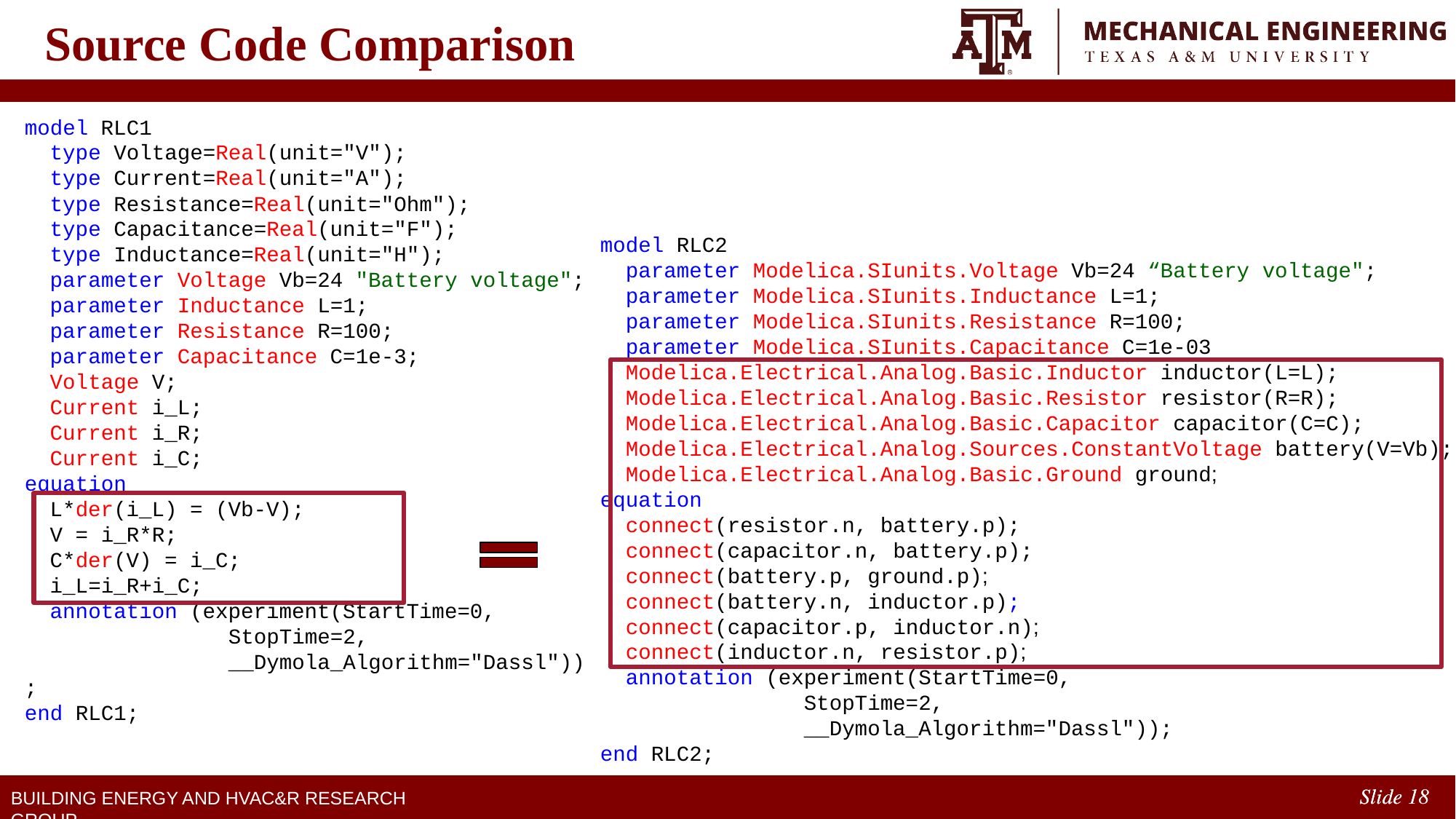

# Source Code Comparison
model RLC1
  type Voltage=Real(unit="V");
  type Current=Real(unit="A");
  type Resistance=Real(unit="Ohm");
  type Capacitance=Real(unit="F");
  type Inductance=Real(unit="H");
  parameter Voltage Vb=24 "Battery voltage";
  parameter Inductance L=1;
  parameter Resistance R=100;
  parameter Capacitance C=1e-3;
  Voltage V;
  Current i_L;
  Current i_R;
  Current i_C;
equation
  L*der(i_L) = (Vb-V);
  V = i_R*R;
  C*der(V) = i_C;
  i_L=i_R+i_C;
  annotation (experiment(StartTime=0,
                StopTime=2,
                __Dymola_Algorithm="Dassl"));
end RLC1;
model RLC2
  parameter Modelica.SIunits.Voltage Vb=24 “Battery voltage";
  parameter Modelica.SIunits.Inductance L=1;
  parameter Modelica.SIunits.Resistance R=100;
  parameter Modelica.SIunits.Capacitance C=1e-03
  Modelica.Electrical.Analog.Basic.Inductor inductor(L=L);
  Modelica.Electrical.Analog.Basic.Resistor resistor(R=R);
  Modelica.Electrical.Analog.Basic.Capacitor capacitor(C=C);
  Modelica.Electrical.Analog.Sources.ConstantVoltage battery(V=Vb);
  Modelica.Electrical.Analog.Basic.Ground ground;
equation
  connect(resistor.n, battery.p);
  connect(capacitor.n, battery.p);
  connect(battery.p, ground.p);
  connect(battery.n, inductor.p);
  connect(capacitor.p, inductor.n);
  connect(inductor.n, resistor.p);
  annotation (experiment(StartTime=0,
                StopTime=2,
                __Dymola_Algorithm="Dassl"));
end RLC2;